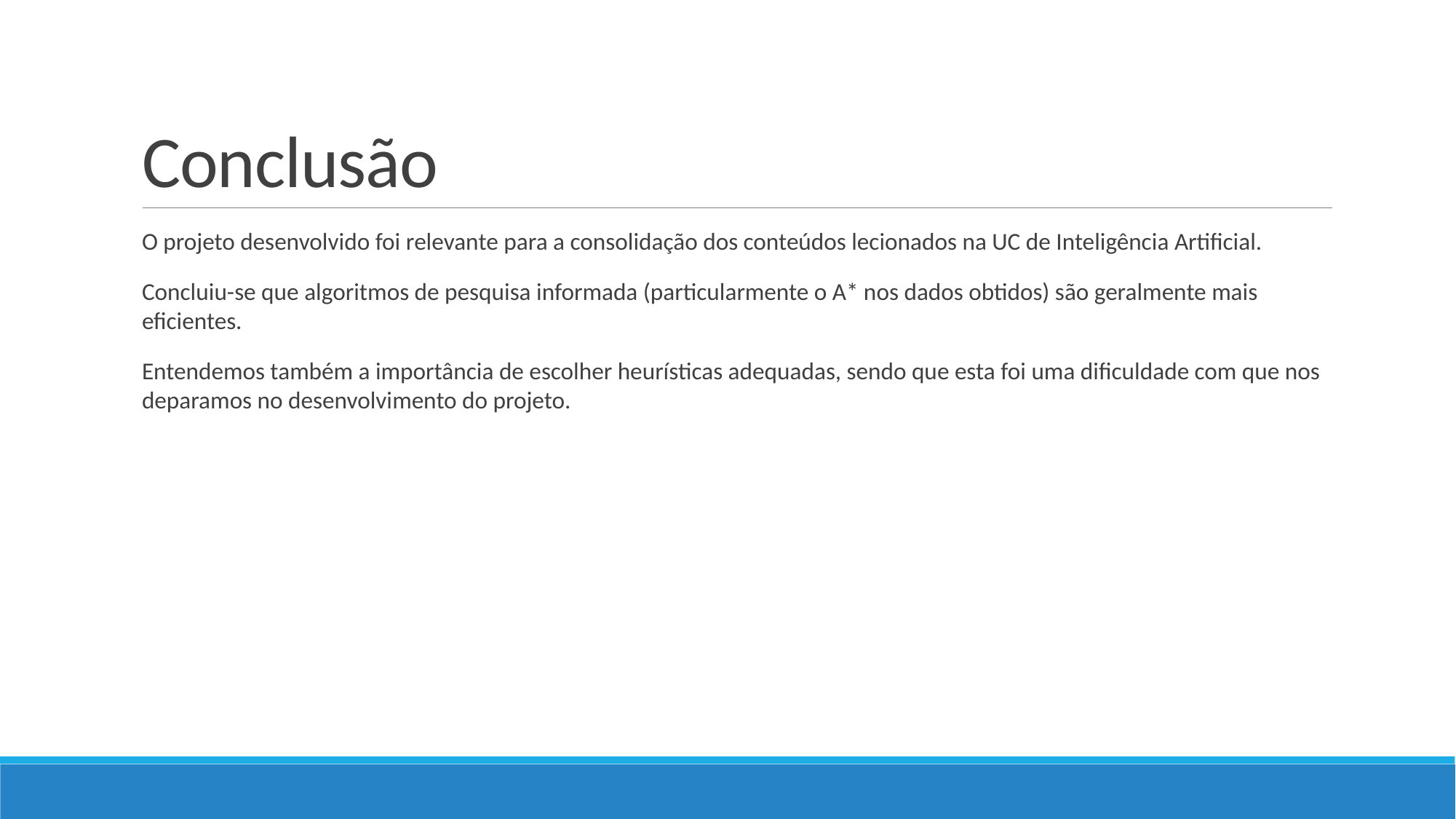

# Conclusão
O projeto desenvolvido foi relevante para a consolidação dos conteúdos lecionados na UC de Inteligência Artificial.
Concluiu-se que algoritmos de pesquisa informada (particularmente o A* nos dados obtidos) são geralmente mais eficientes.
Entendemos também a importância de escolher heurísticas adequadas, sendo que esta foi uma dificuldade com que nos deparamos no desenvolvimento do projeto.